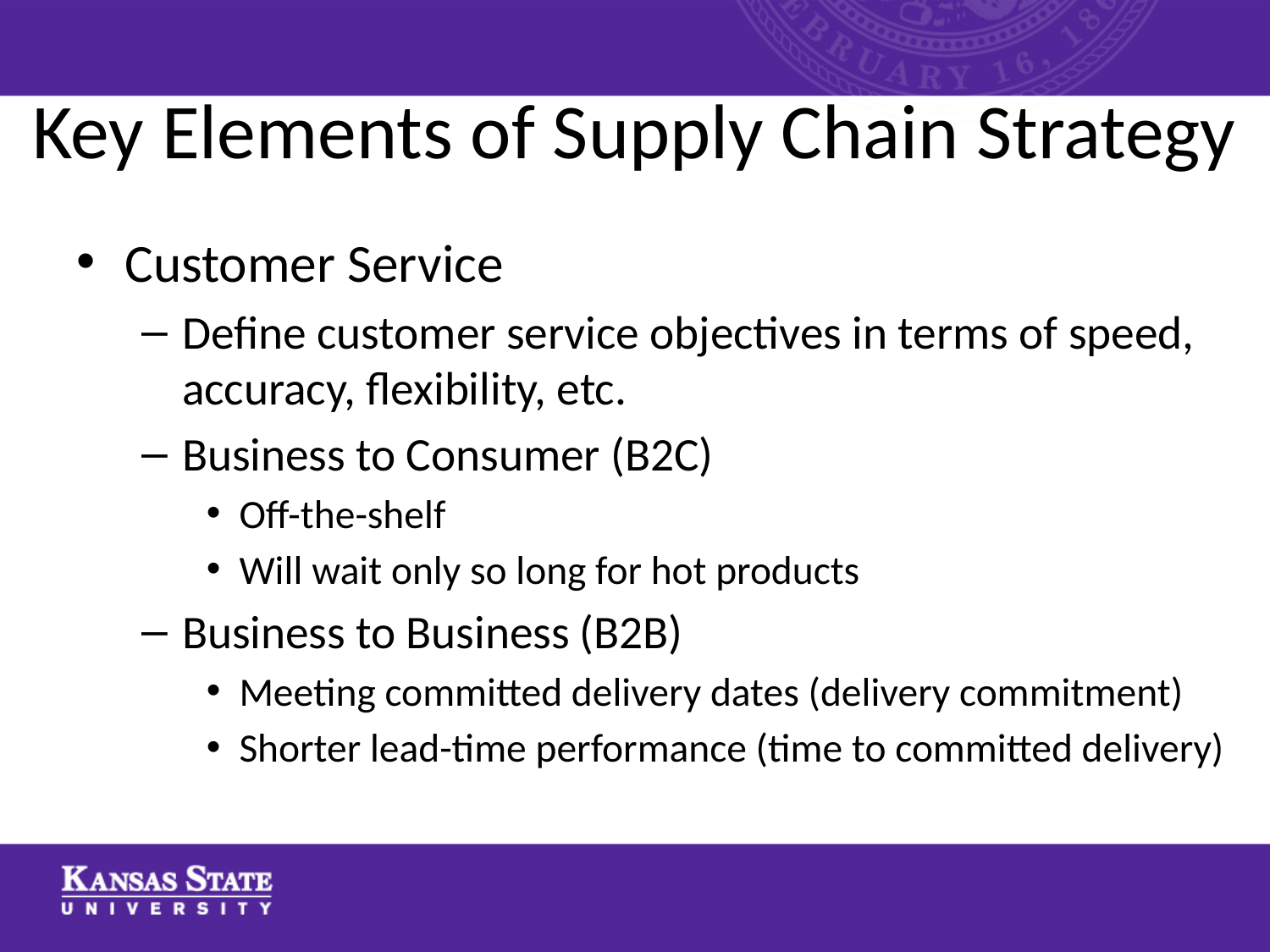

# Key Elements of Supply Chain Strategy
Customer Service
Define customer service objectives in terms of speed, accuracy, flexibility, etc.
Business to Consumer (B2C)
Off-the-shelf
Will wait only so long for hot products
Business to Business (B2B)
Meeting committed delivery dates (delivery commitment)
Shorter lead-time performance (time to committed delivery)